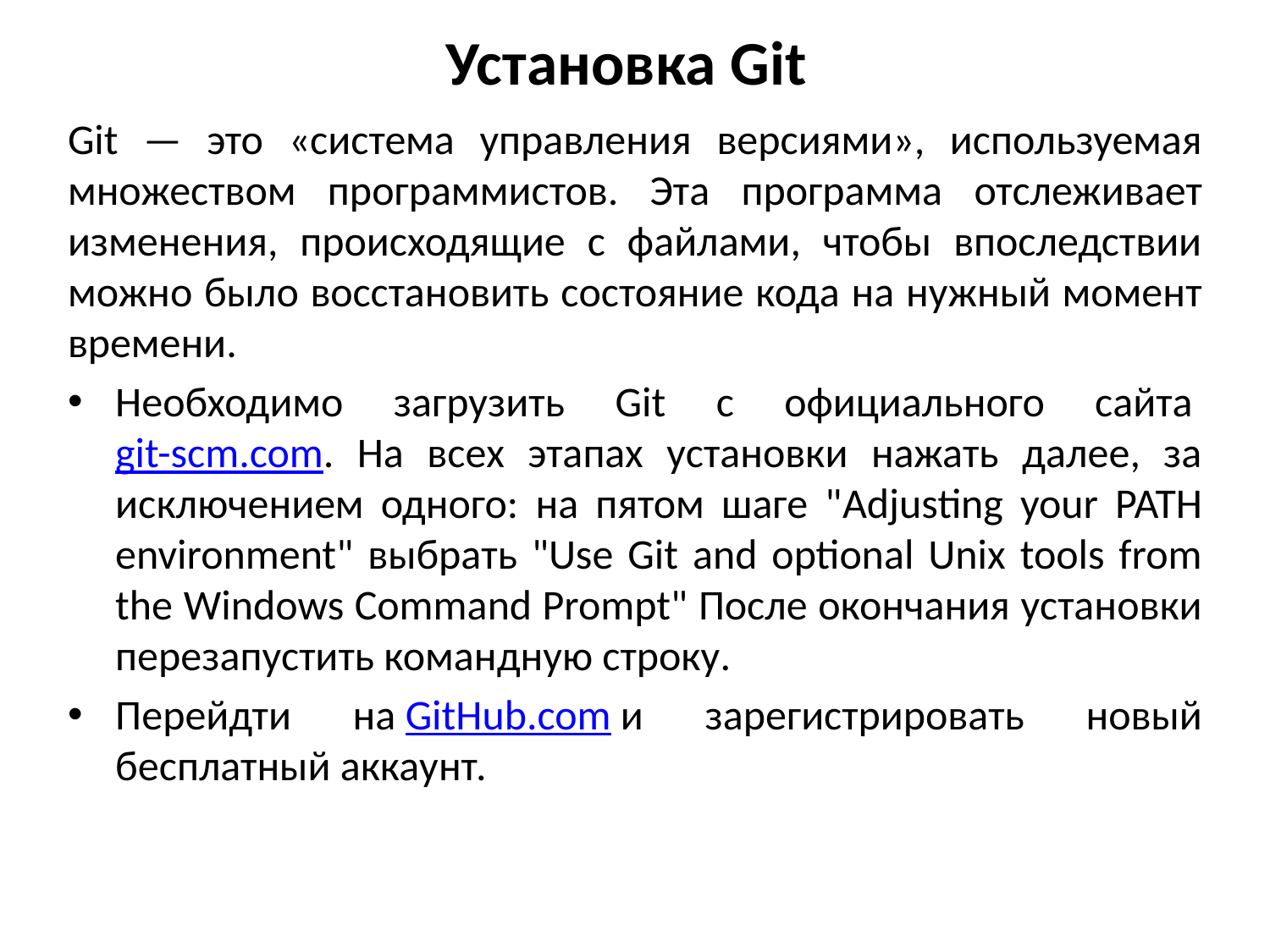

# Установка Git
Git — это «система управления версиями», используемая множеством программистов. Эта программа отслеживает изменения, происходящие с файлами, чтобы впоследствии можно было восстановить состояние кода на нужный момент времени.
Необходимо загрузить Git с официального сайта git-scm.com. На всех этапах установки нажать далее, за исключением одного: на пятом шаге "Adjusting your PATH environment" выбрать "Use Git and optional Unix tools from the Windows Command Prompt" После окончания установки перезапустить командную строку.
Перейдти на GitHub.com и зарегистрировать новый бесплатный аккаунт.